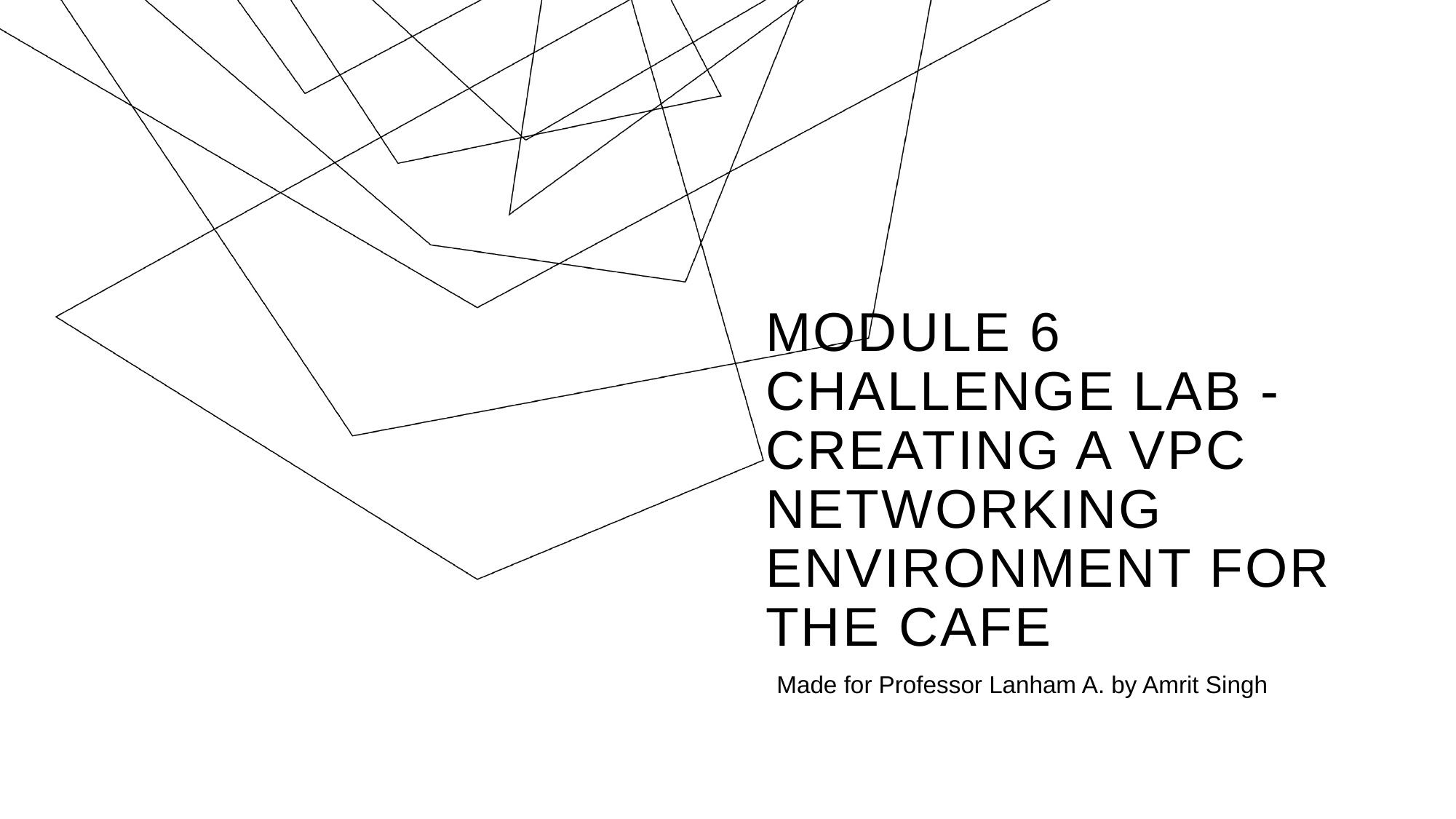

# Module 6 Challenge Lab - Creating a VPC Networking Environment for the Cafe
Made for Professor Lanham A. by Amrit Singh